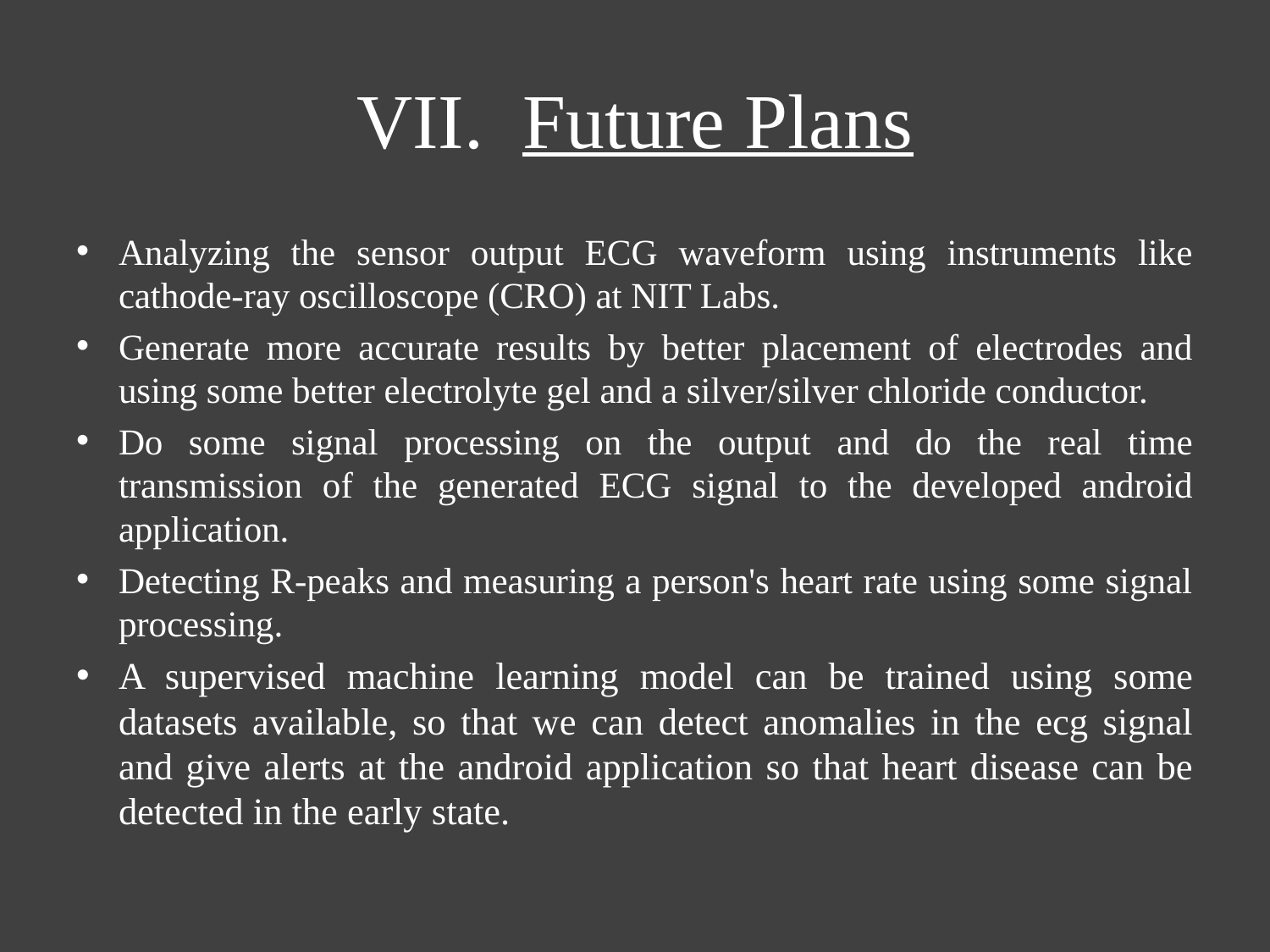

# VII.  Future Plans
Analyzing the sensor output ECG waveform using instruments like cathode-ray oscilloscope (CRO) at NIT Labs.
Generate more accurate results by better placement of electrodes and using some better electrolyte gel and a silver/silver chloride conductor.
Do some signal processing on the output and do the real time transmission of the generated ECG signal to the developed android application.
Detecting R-peaks and measuring a person's heart rate using some signal processing.
A supervised machine learning model can be trained using some datasets available, so that we can detect anomalies in the ecg signal and give alerts at the android application so that heart disease can be detected in the early state.